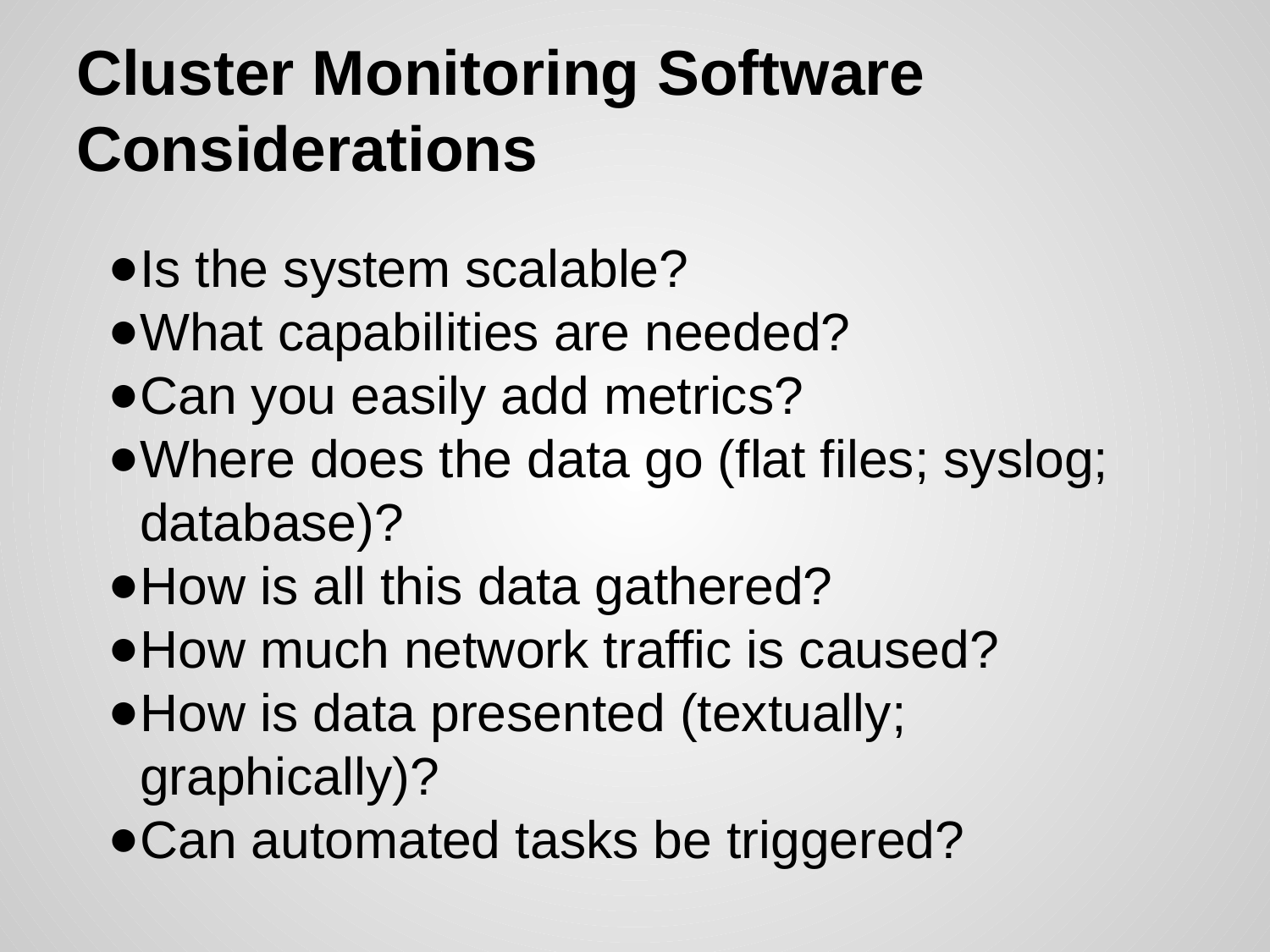

# Cluster Monitoring Software
Considerations
Is the system scalable?
What capabilities are needed?
Can you easily add metrics?
Where does the data go (flat files; syslog; database)?
How is all this data gathered?
How much network traffic is caused?
How is data presented (textually; graphically)?
Can automated tasks be triggered?